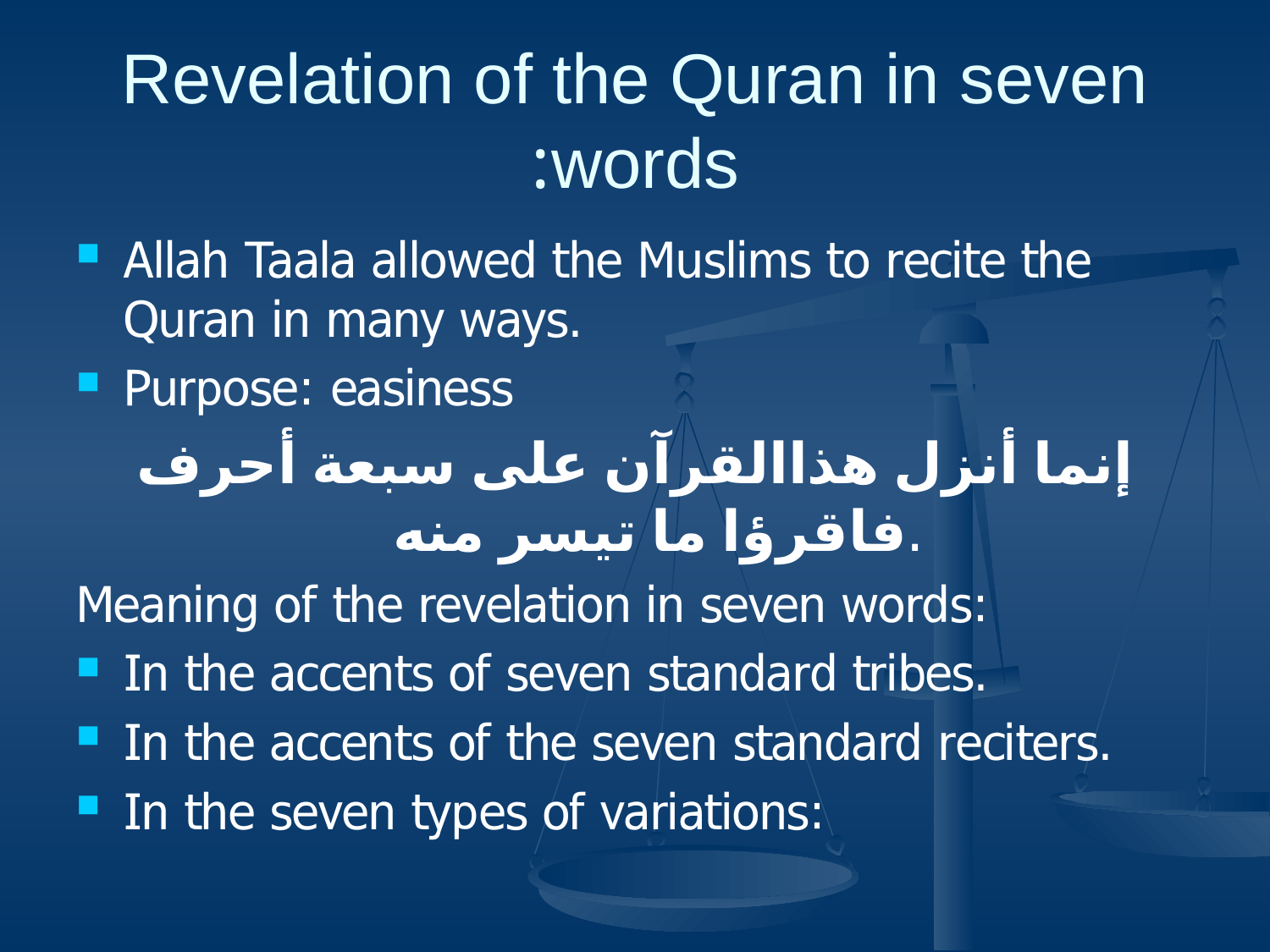

Revelation of the Quran in seven words:
Allah Taala allowed the Muslims to recite the Quran in many ways.
Purpose: easiness
إنما أنزل هذاالقرآن على سبعة أحرف فاقرؤا ما تيسر منه.
Meaning of the revelation in seven words:
In the accents of seven standard tribes.
In the accents of the seven standard reciters.
In the seven types of variations: